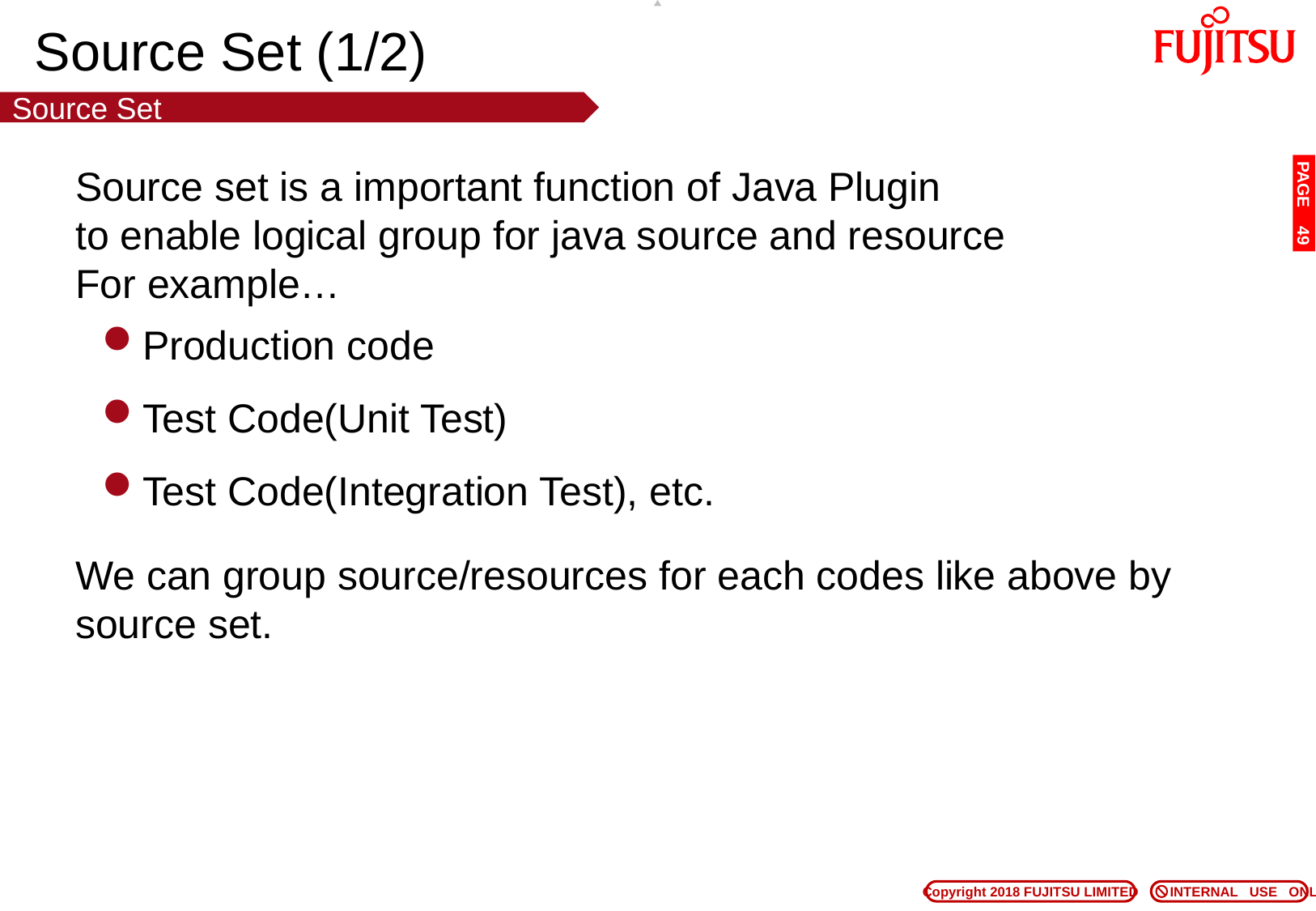

# Source Set (1/2)
Source Set
Source set is a important function of Java Plugin
to enable logical group for java source and resource
For example…
We can group source/resources for each codes like above by source set.
PAGE    49
Production code
Test Code(Unit Test)
Test Code(Integration Test), etc.